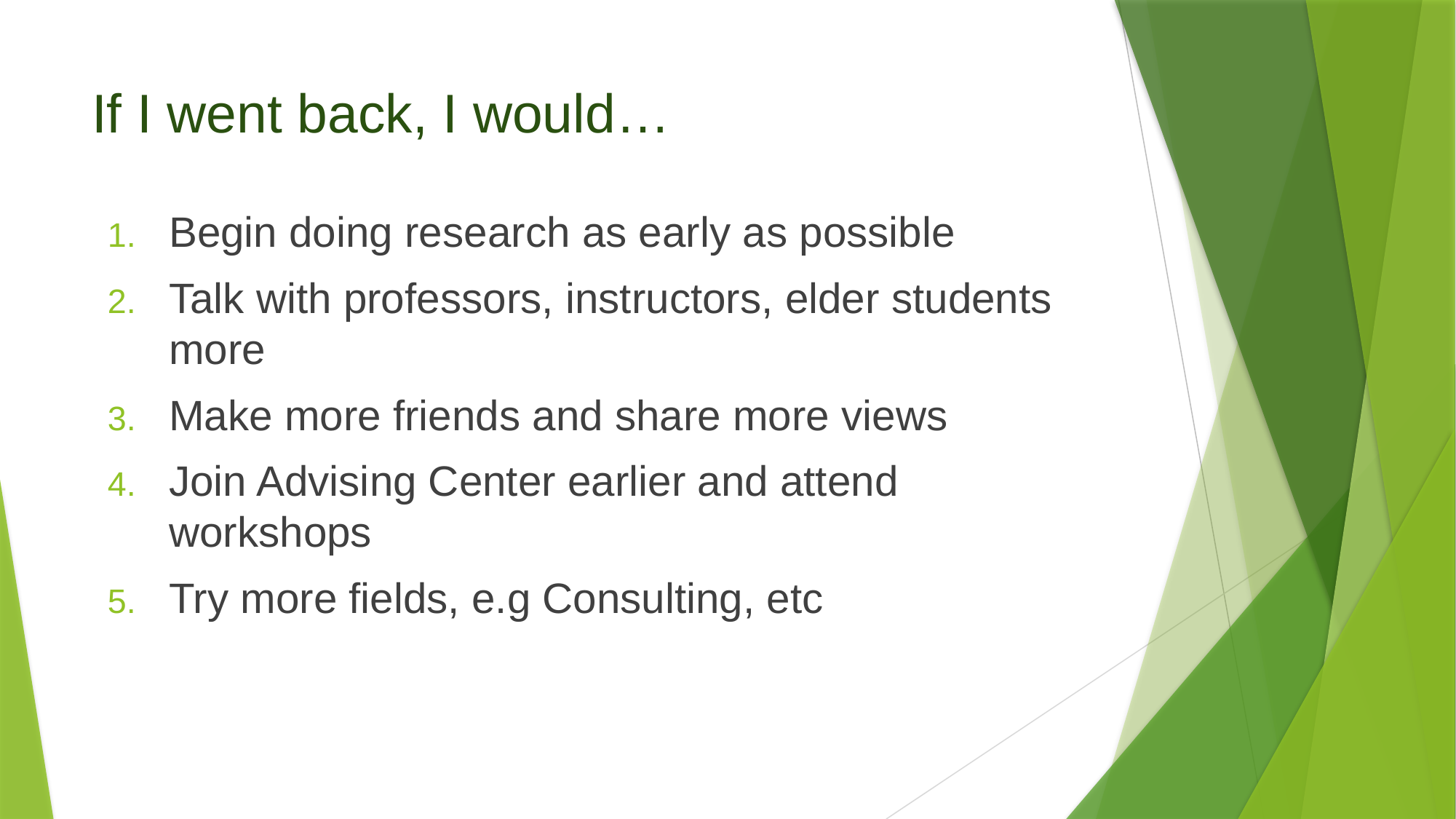

# If I went back, I would…
Begin doing research as early as possible
Talk with professors, instructors, elder students more
Make more friends and share more views
Join Advising Center earlier and attend workshops
Try more fields, e.g Consulting, etc